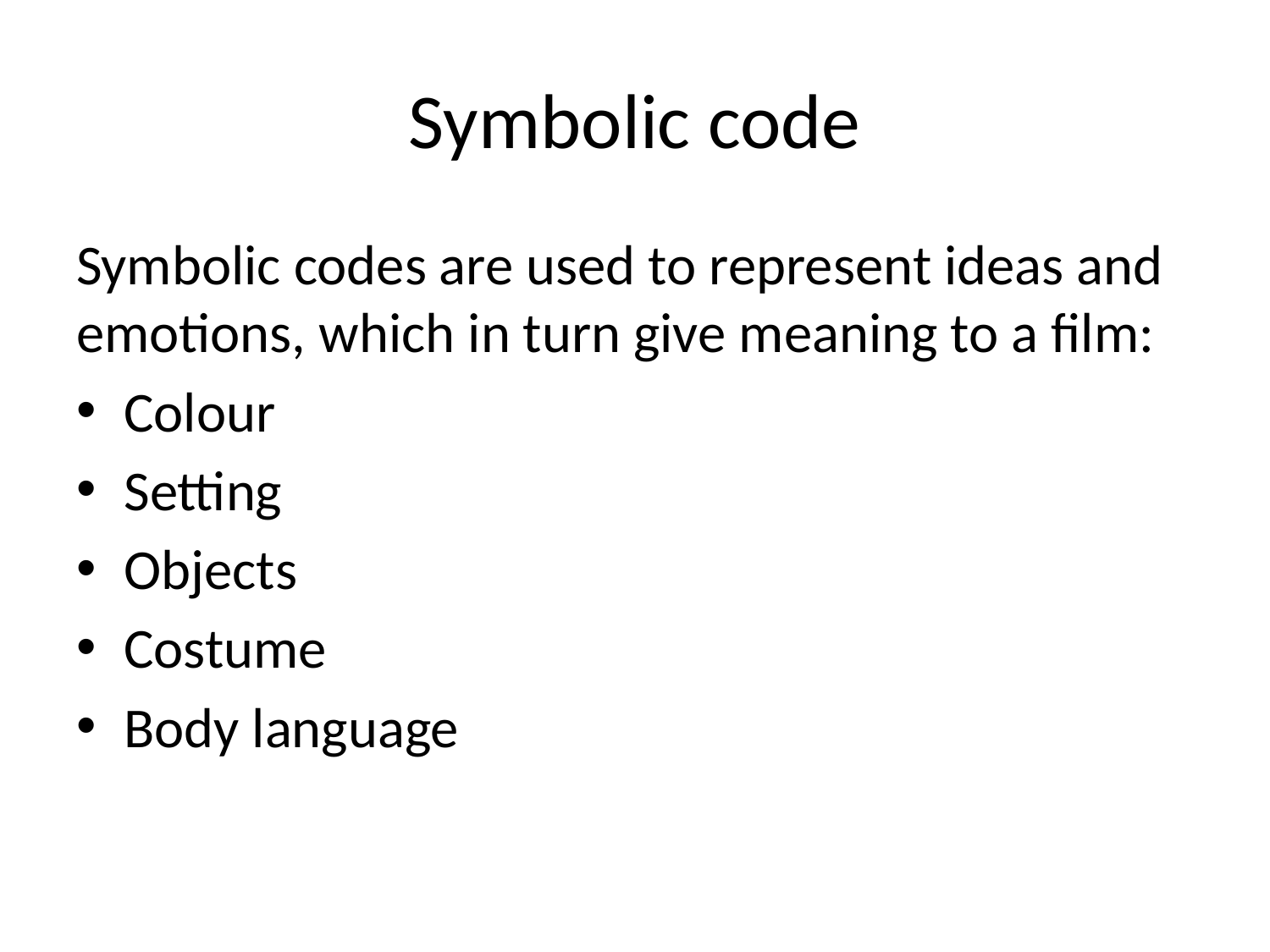

# Symbolic code
Symbolic codes are used to represent ideas and emotions, which in turn give meaning to a film:
Colour
Setting
Objects
Costume
Body language